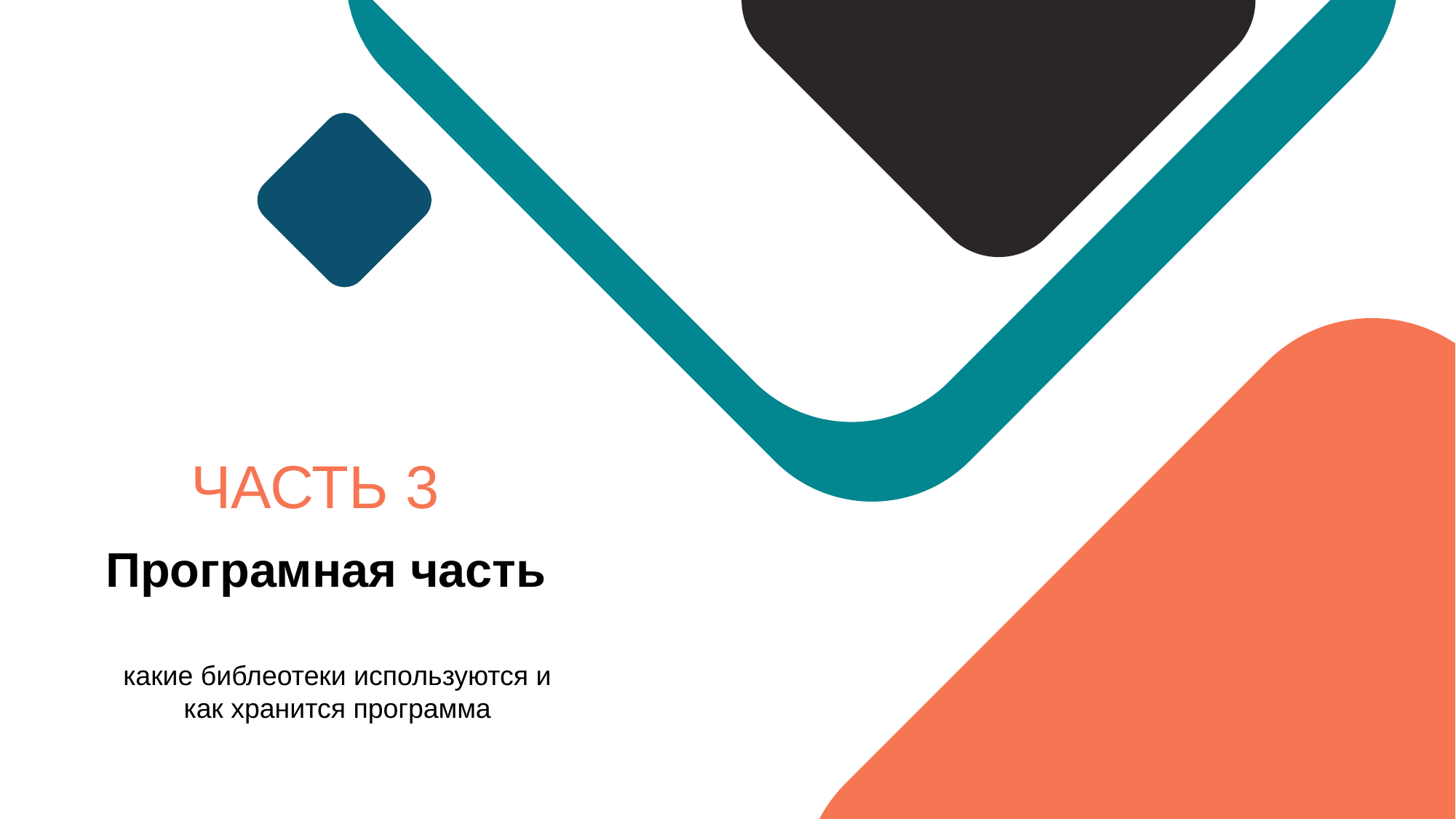

ЧАСТЬ 3
Програмная часть
какие библеотеки используются и как хранится программа